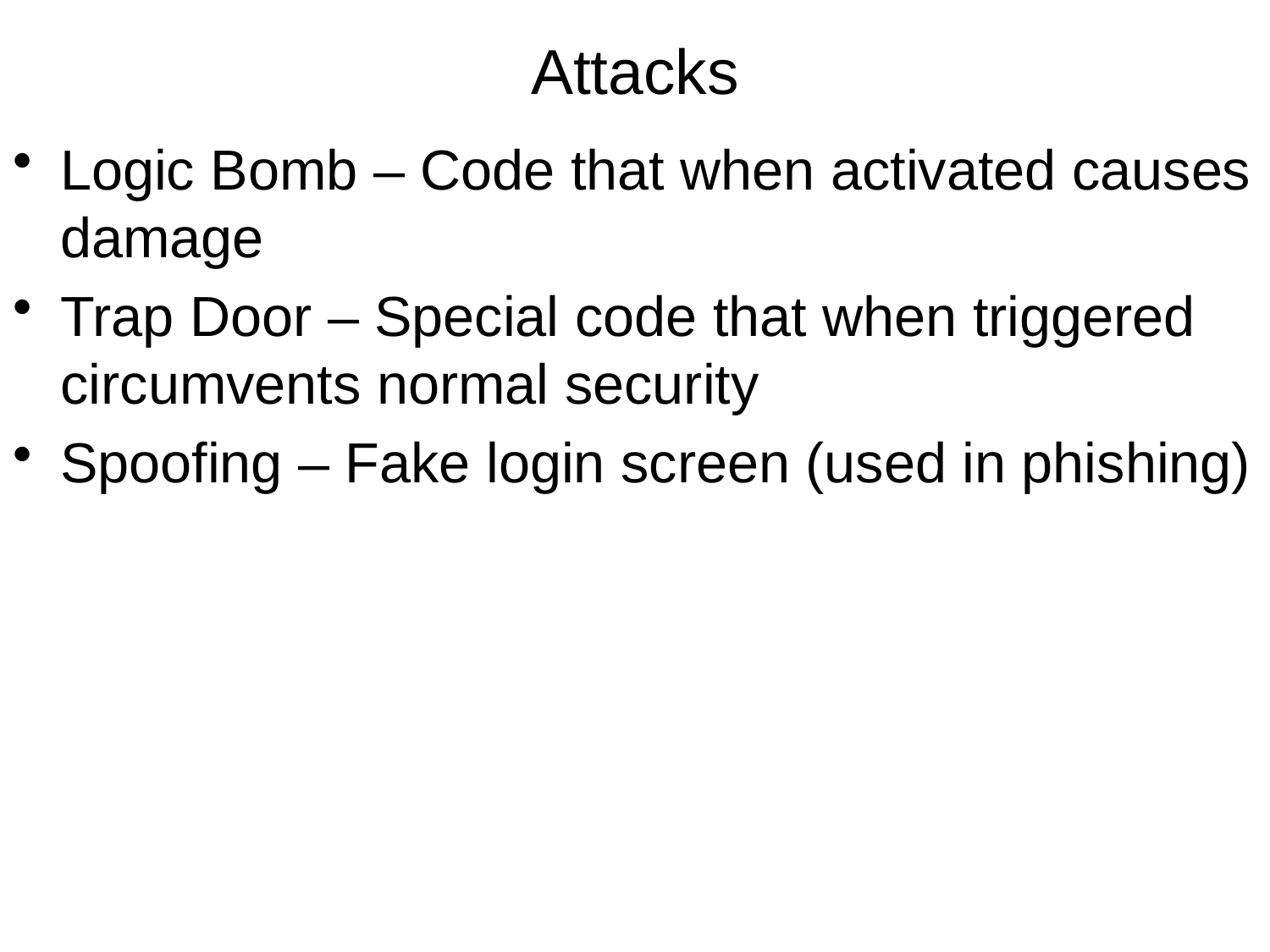

# Attacks
Logic Bomb – Code that when activated causes damage
Trap Door – Special code that when triggered circumvents normal security
Spoofing – Fake login screen (used in phishing)